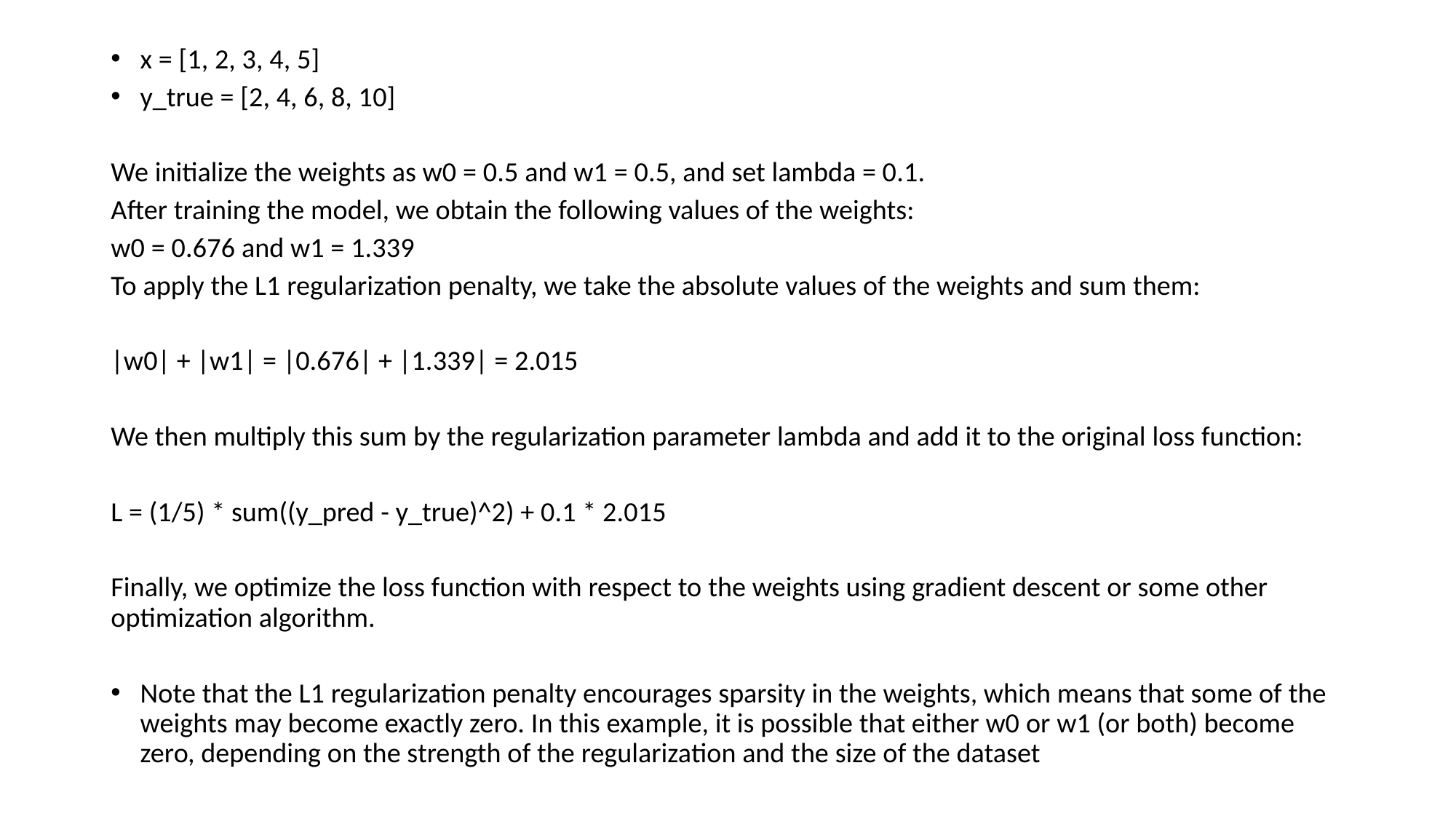

x = [1, 2, 3, 4, 5]
y_true = [2, 4, 6, 8, 10]

We initialize the weights as w0 = 0.5 and w1 = 0.5, and set lambda = 0.1.
After training the model, we obtain the following values of the weights:
w0 = 0.676 and w1 = 1.339
To apply the L1 regularization penalty, we take the absolute values of the weights and sum them:

|w0| + |w1| = |0.676| + |1.339| = 2.015

We then multiply this sum by the regularization parameter lambda and add it to the original loss function:

L = (1/5) * sum((y_pred - y_true)^2) + 0.1 * 2.015

Finally, we optimize the loss function with respect to the weights using gradient descent or some other optimization algorithm.

Note that the L1 regularization penalty encourages sparsity in the weights, which means that some of the weights may become exactly zero. In this example, it is possible that either w0 or w1 (or both) become zero, depending on the strength of the regularization and the size of the dataset